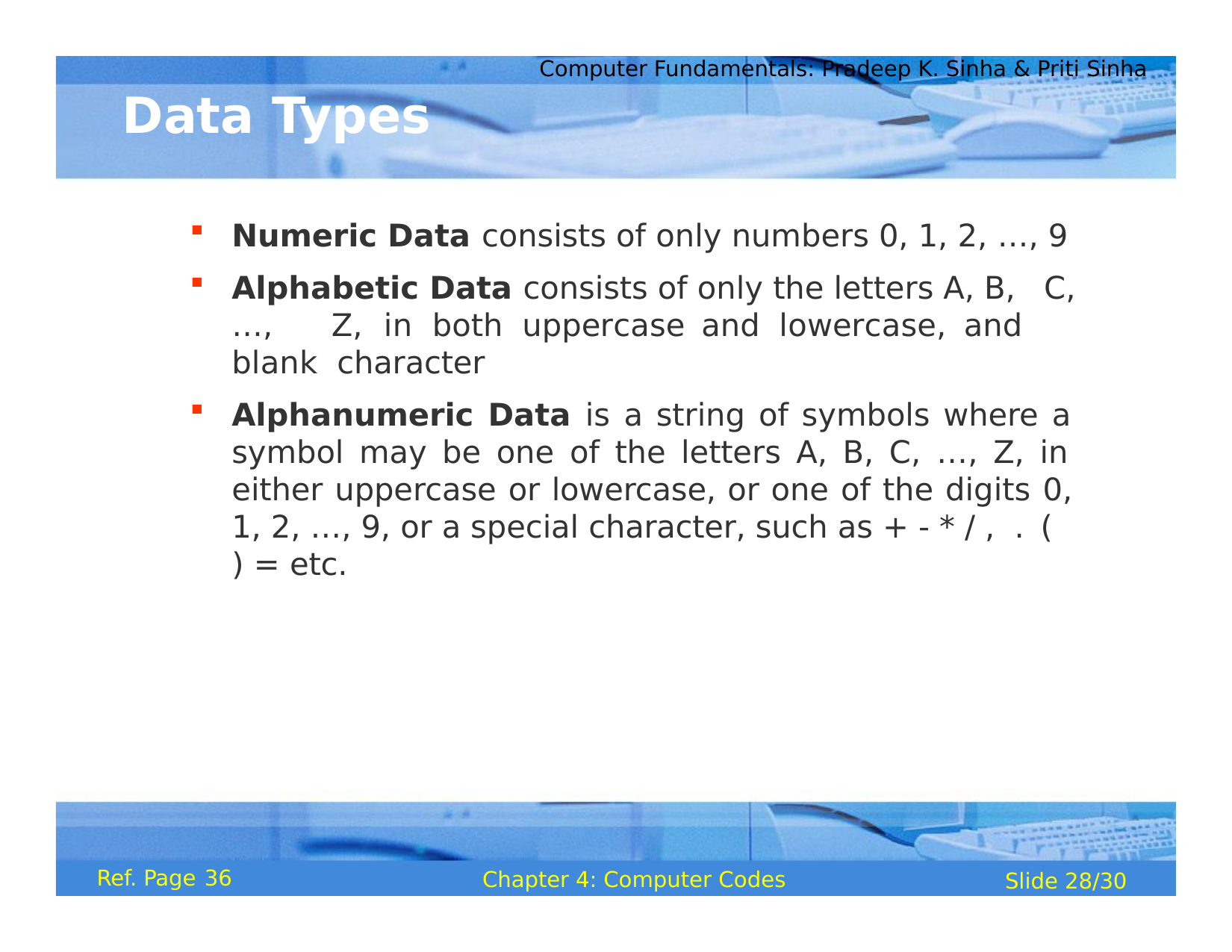

Computer Fundamentals: Pradeep K. Sinha & Priti Sinha
# Data Types
Numeric Data consists of only numbers 0, 1, 2, …, 9
Alphabetic Data consists of only the letters A, B,  C,
…,	Z,	in	both	uppercase	and	lowercase,	and	blank  character
Alphanumeric Data is a string of symbols where a  symbol may be one of the letters A, B, C, …, Z, in  either uppercase or lowercase, or one of the digits 0,  1, 2, …, 9, or a special character, such as + - * / ,  . (
) = etc.

Ref. Page 36
Chapter 4: Computer Codes
Slide 28/30